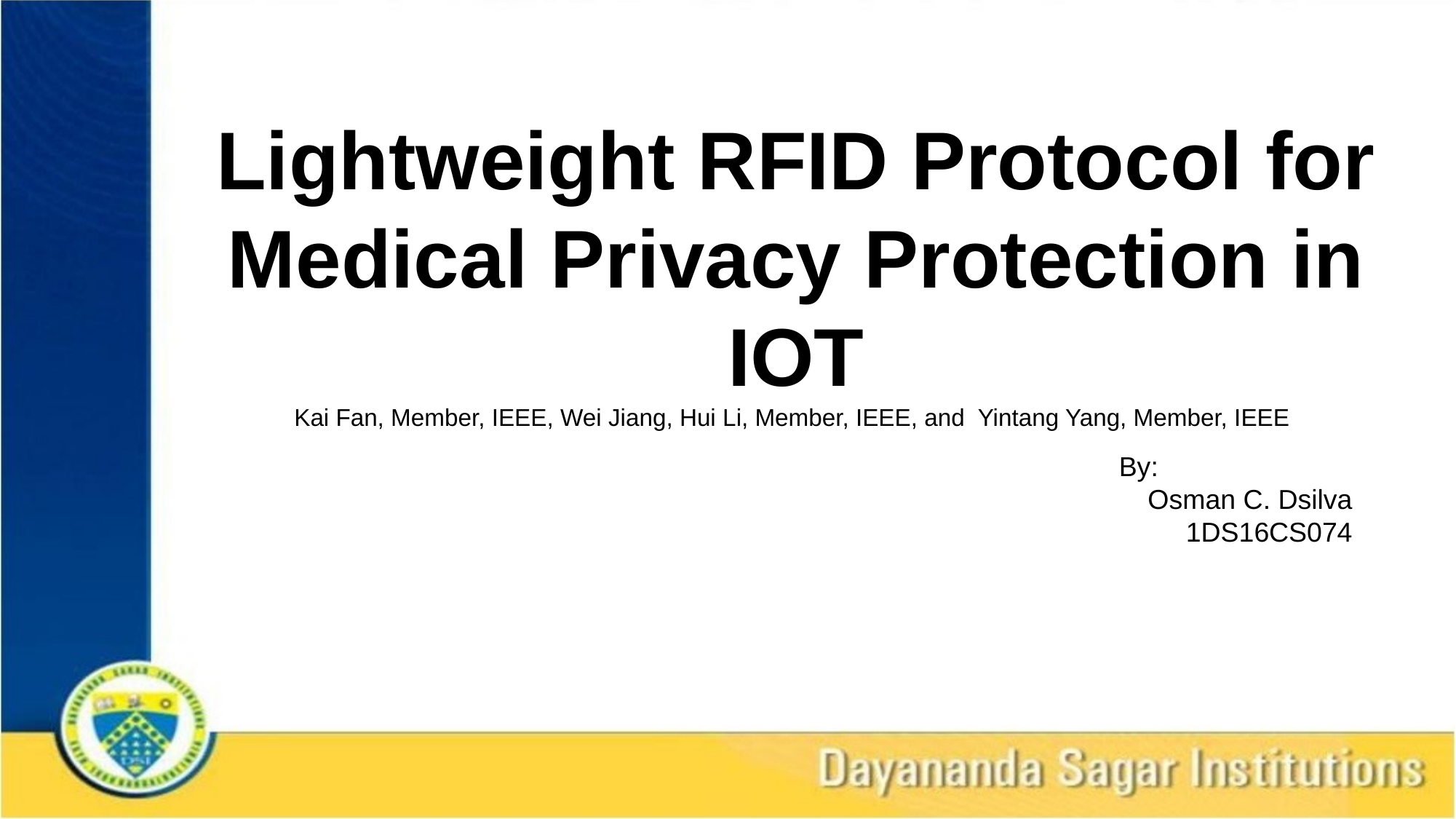

Lightweight RFID Protocol for Medical Privacy Protection in IOT
Kai Fan, Member, IEEE, Wei Jiang, Hui Li, Member, IEEE, and  Yintang Yang, Member, IEEE
		By:
	Osman C. Dsilva
	1DS16CS074